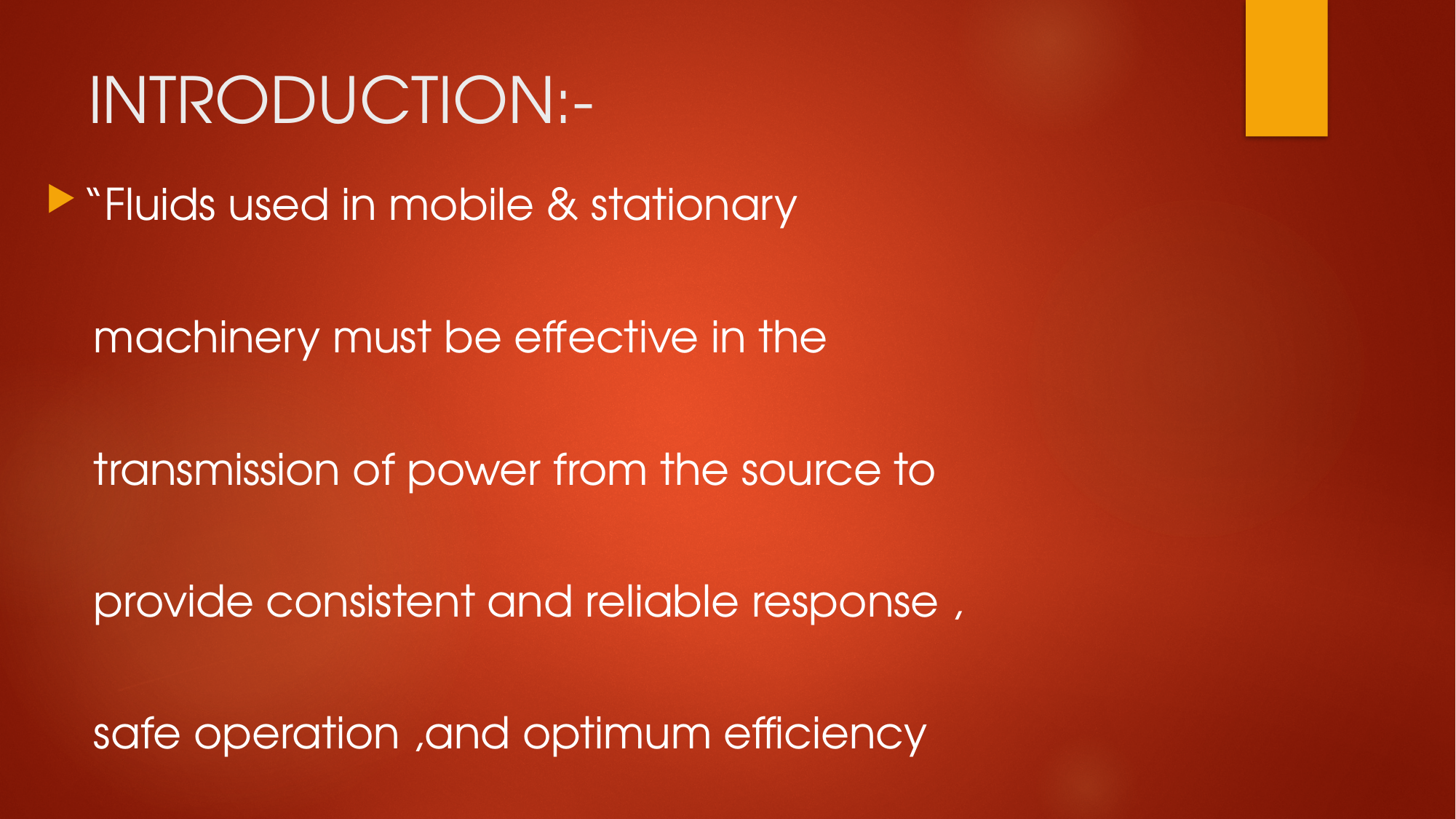

# INTRODUCTION:-
“Fluids used in mobile & stationary

    machinery must be effective in the

    transmission of power from the source to

    provide consistent and reliable response ,

    safe operation ,and optimum efficiency